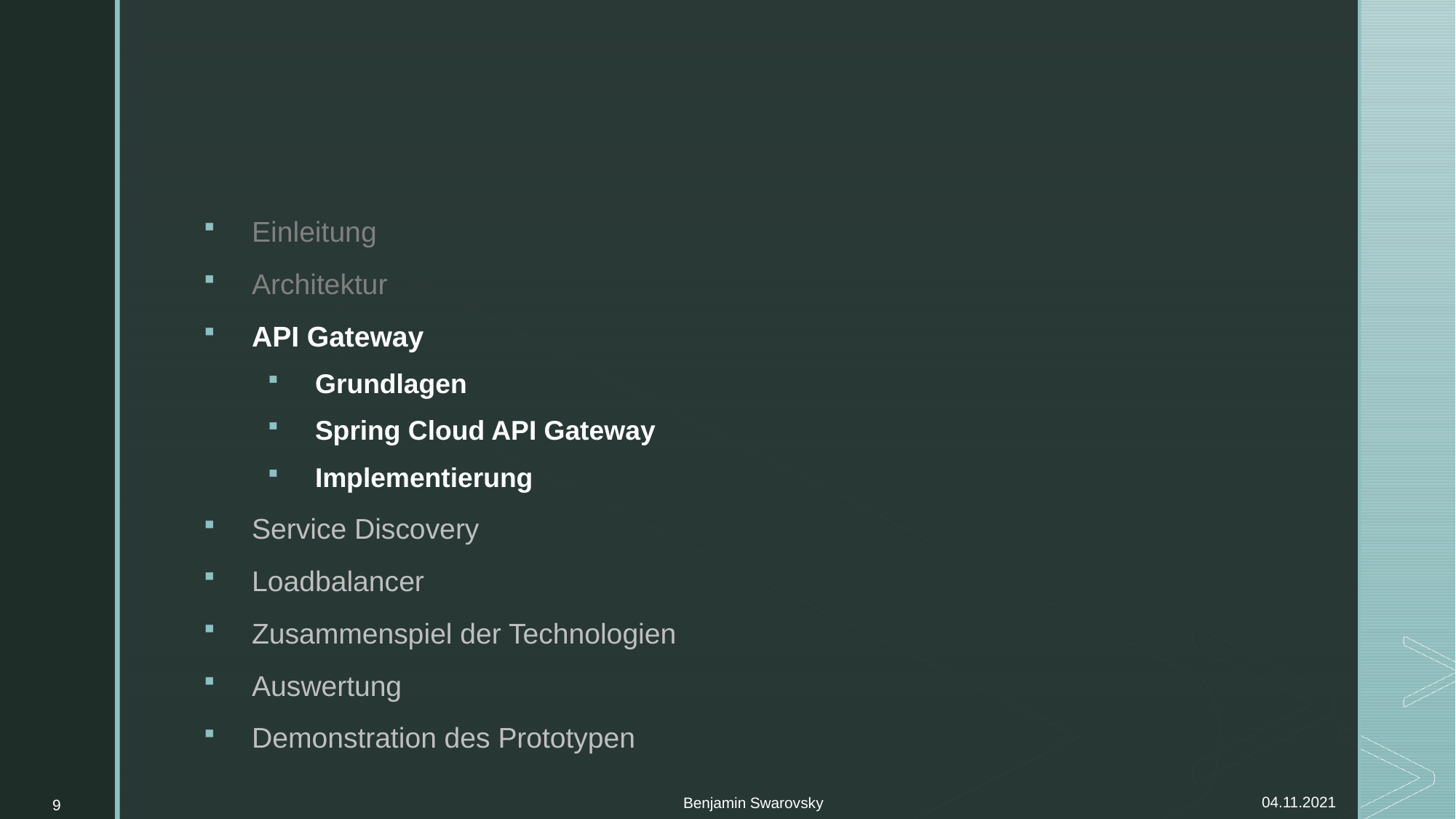

#
Einleitung
Architektur
API Gateway
Grundlagen
Spring Cloud API Gateway
Implementierung
Service Discovery
Loadbalancer
Zusammenspiel der Technologien
Auswertung
Demonstration des Prototypen

Benjamin Swarovsky
9
04.11.2021